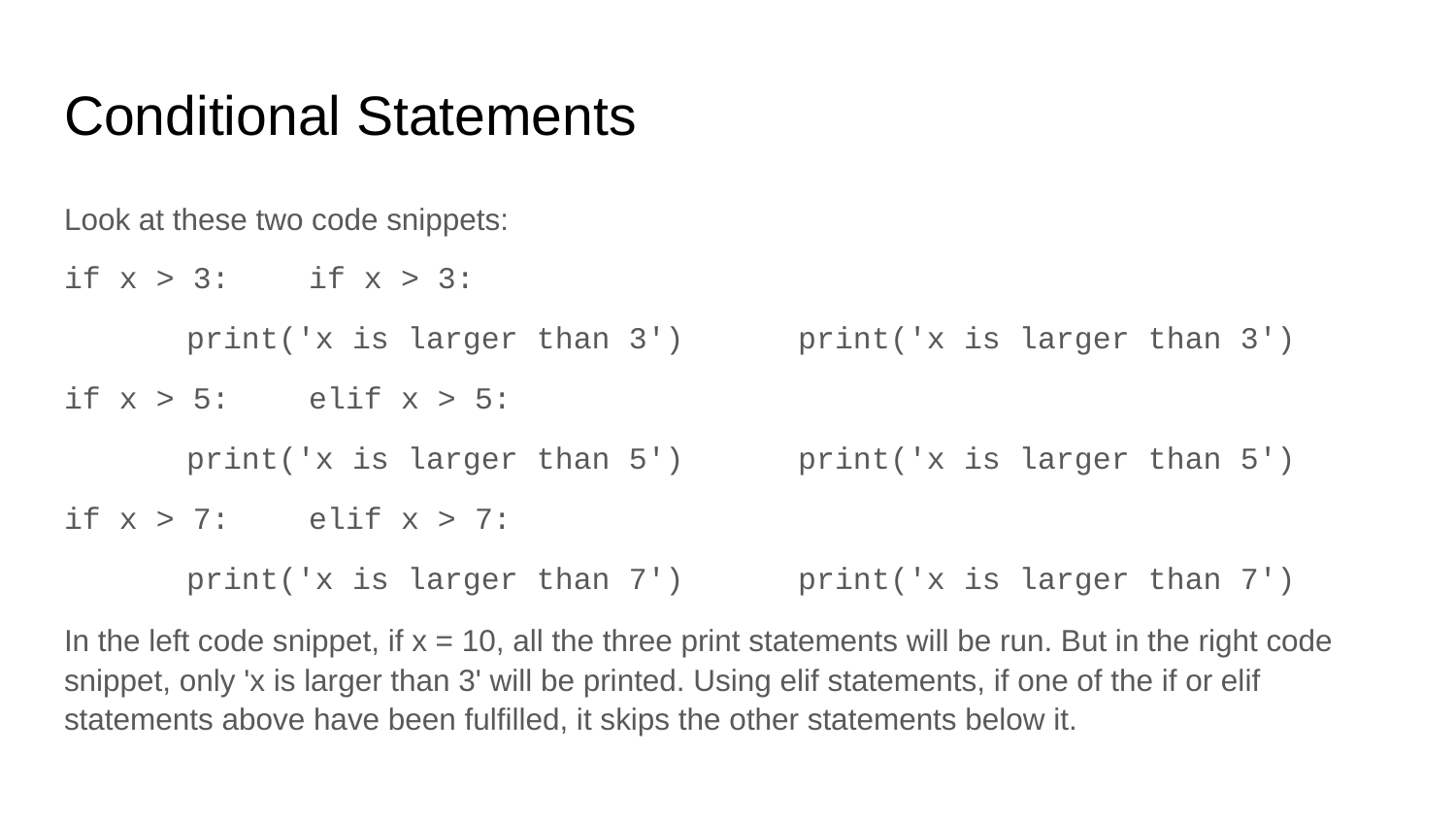

# Conditional Statements
Look at these two code snippets:
if x > 3:								if x > 3:
	print('x is larger than 3')				print('x is larger than 3')
if x > 5:								elif x > 5:
	print('x is larger than 5')				print('x is larger than 5')
if x > 7:								elif x > 7:
	print('x is larger than 7')				print('x is larger than 7')
In the left code snippet, if x = 10, all the three print statements will be run. But in the right code snippet, only 'x is larger than 3' will be printed. Using elif statements, if one of the if or elif statements above have been fulfilled, it skips the other statements below it.